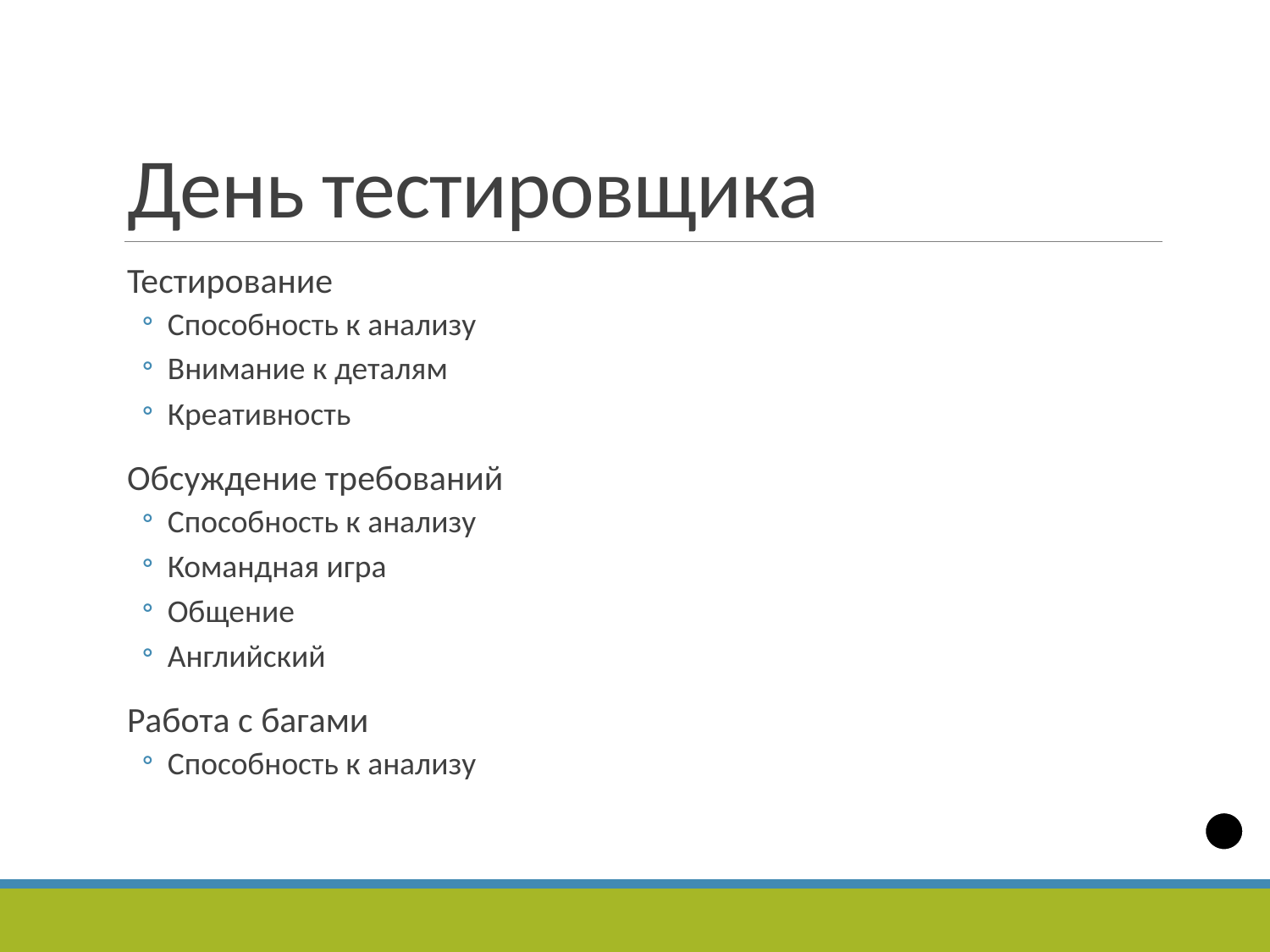

# День тестировщика
Тестирование
Способность к анализу
Внимание к деталям
Креативность
Обсуждение требований
Способность к анализу
Командная игра
Общение
Английский
Работа с багами
Способность к анализу